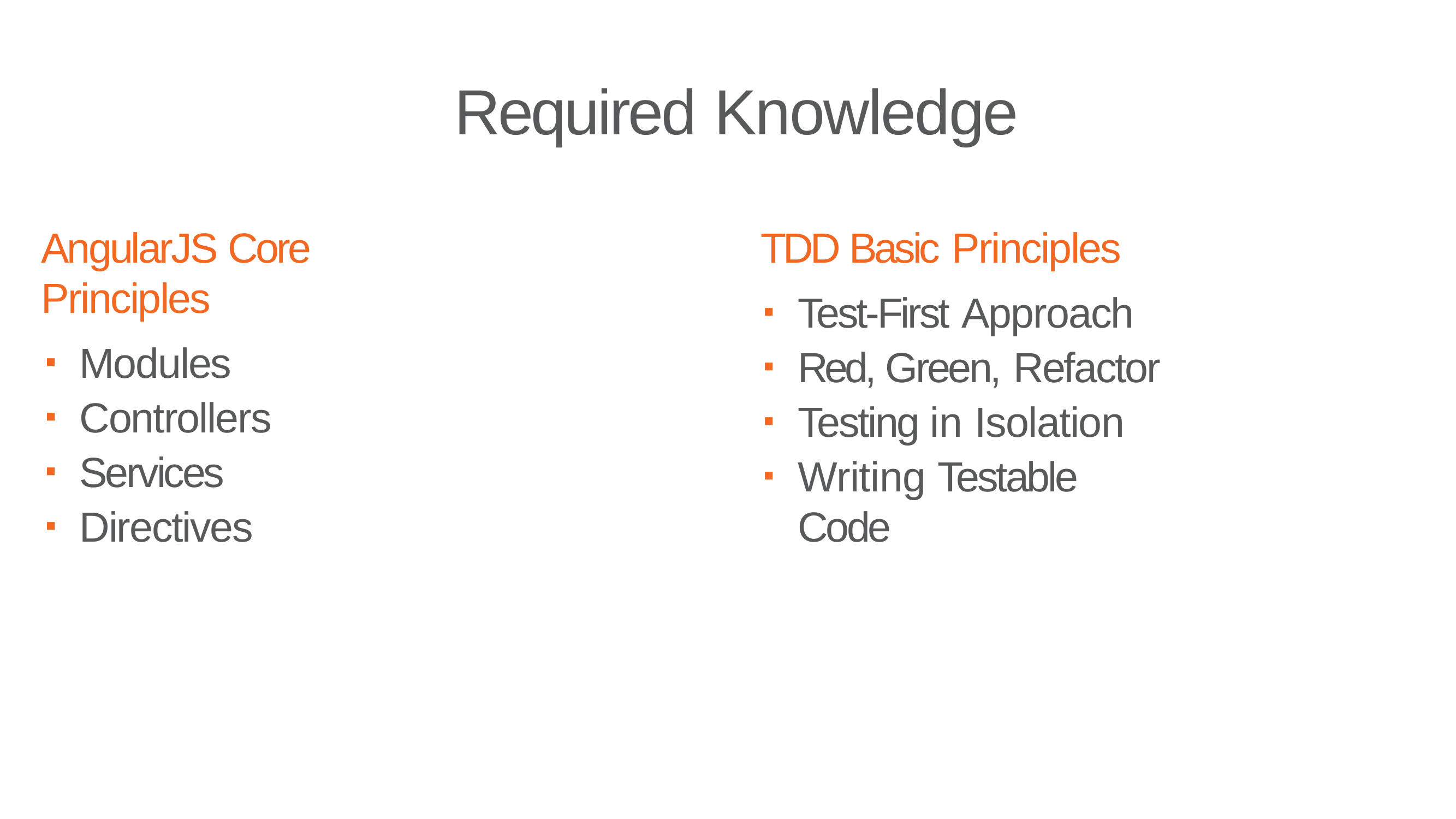

# Required Knowledge
AngularJS Core Principles
Modules
Controllers
Services
Directives
TDD Basic Principles
Test-First Approach
Red, Green, Refactor
Testing in Isolation
Writing Testable Code